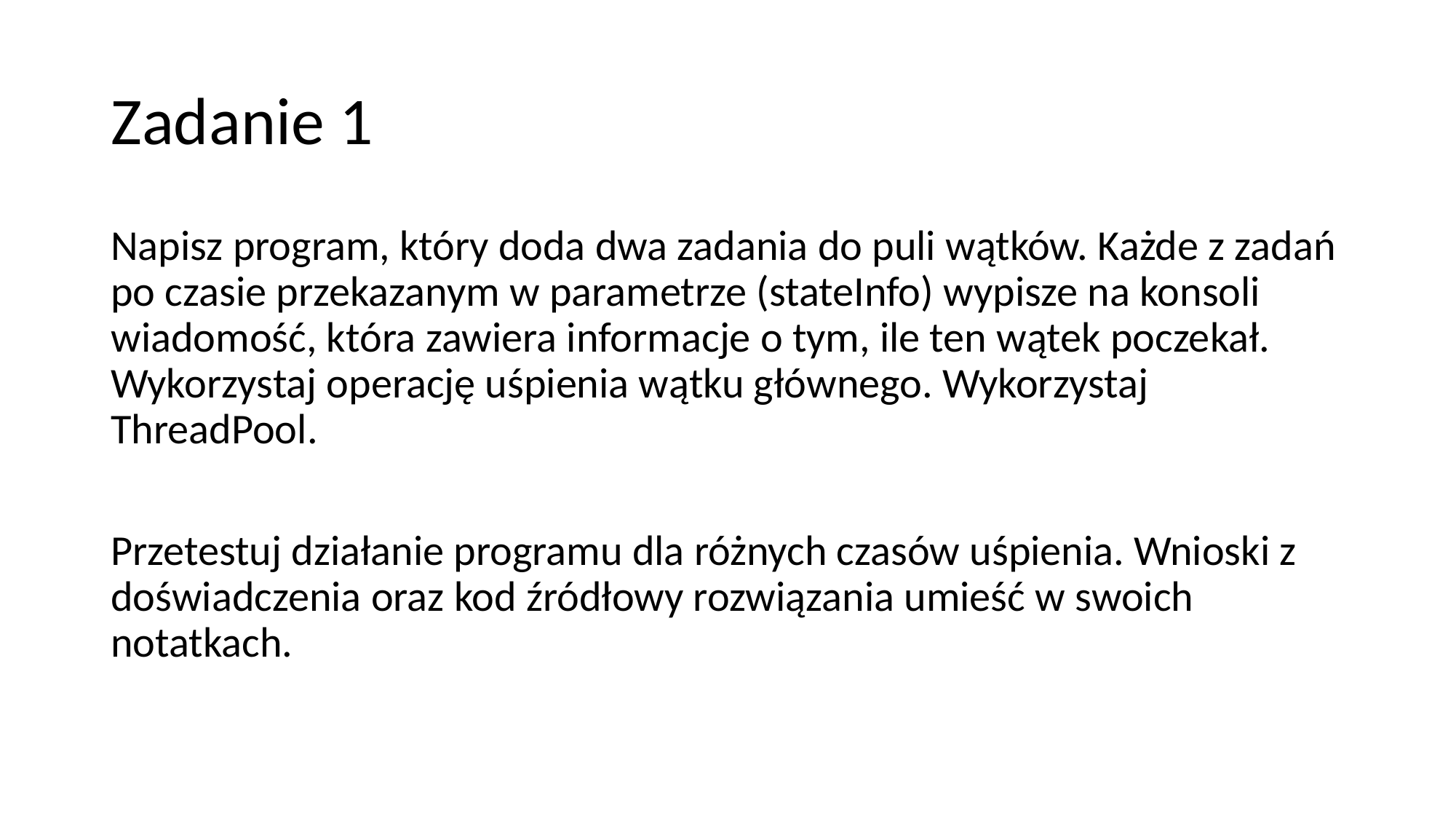

# Zadanie 1
Napisz program, który doda dwa zadania do puli wątków. Każde z zadań po czasie przekazanym w parametrze (stateInfo) wypisze na konsoli wiadomość, która zawiera informacje o tym, ile ten wątek poczekał. Wykorzystaj operację uśpienia wątku głównego. Wykorzystaj ThreadPool.

Przetestuj działanie programu dla różnych czasów uśpienia. Wnioski z doświadczenia oraz kod źródłowy rozwiązania umieść w swoich notatkach.